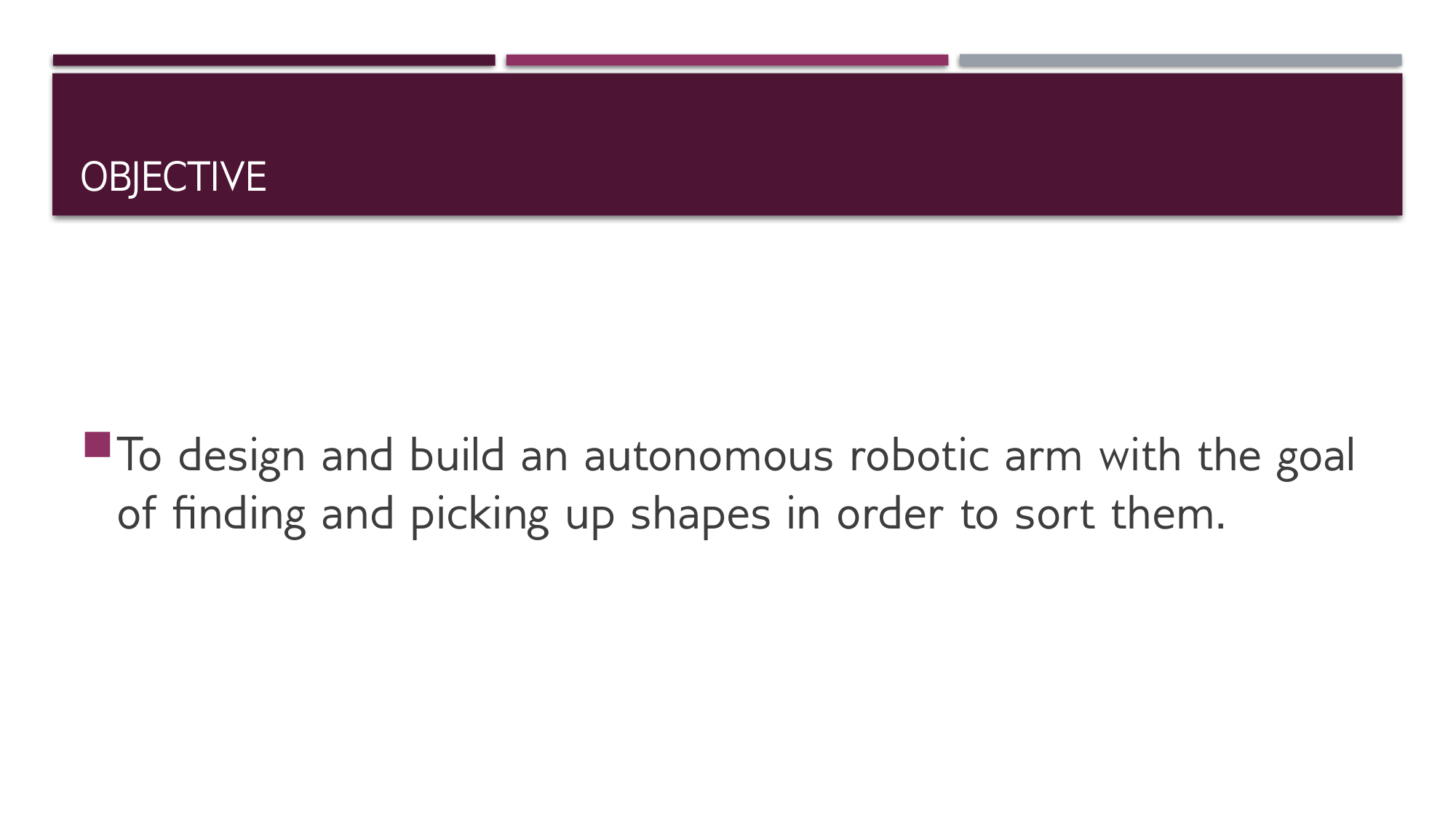

# Objective
To design and build an autonomous robotic arm with the goal of finding and picking up shapes in order to sort them.